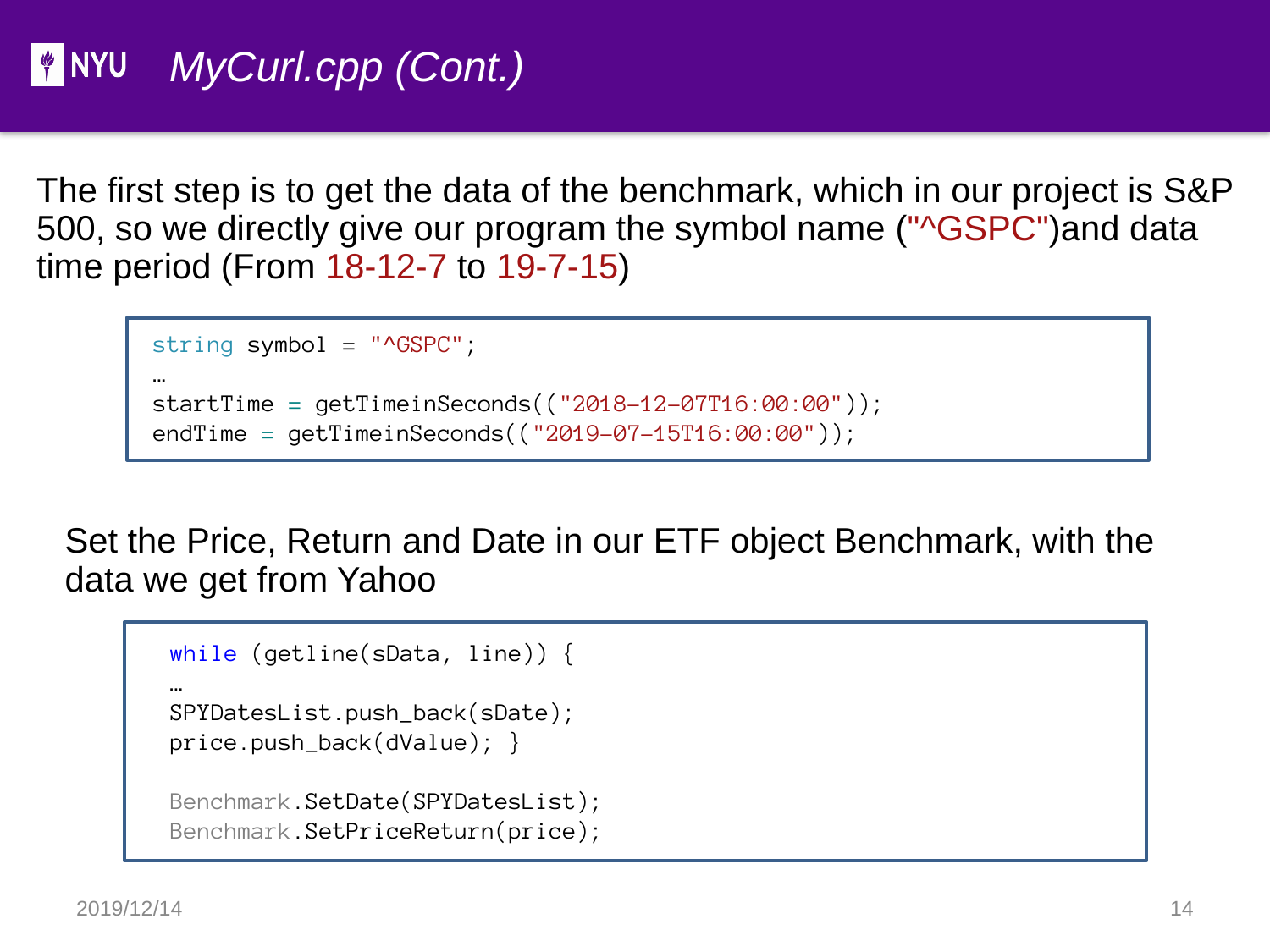

MyCurl.cpp (Cont.)
The first step is to get the data of the benchmark, which in our project is S&P 500, so we directly give our program the symbol name ("^GSPC")and data time period (From 18-12-7 to 19-7-15)

string symbol = "^GSPC";
…
startTime = getTimeinSeconds(("2018-12-07T16:00:00"));
endTime = getTimeinSeconds(("2019-07-15T16:00:00"));
Set the Price, Return and Date in our ETF object Benchmark, with the data we get from Yahoo

while (getline(sData, line)) {
…
SPYDatesList.push_back(sDate);
price.push_back(dValue); }

Benchmark.SetDate(SPYDatesList);
Benchmark.SetPriceReturn(price);
2019/12/14
14